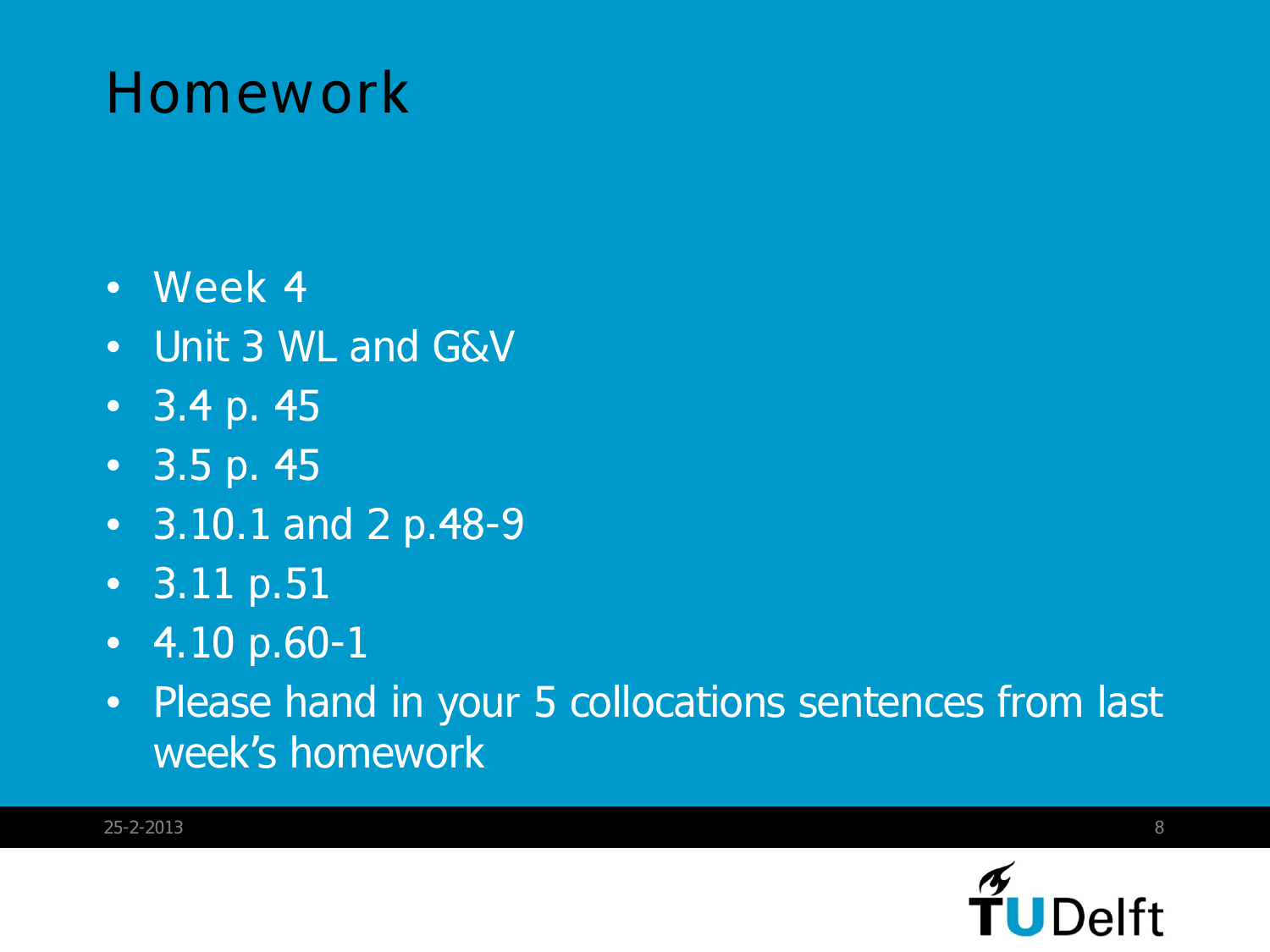

# Homework
Week 4
Unit 3 WL and G&V
3.4 p. 45
3.5 p. 45
3.10.1 and 2 p.48-9
3.11 p.51
4.10 p.60-1
Please hand in your 5 collocations sentences from last week’s homework
25-2-2013
8